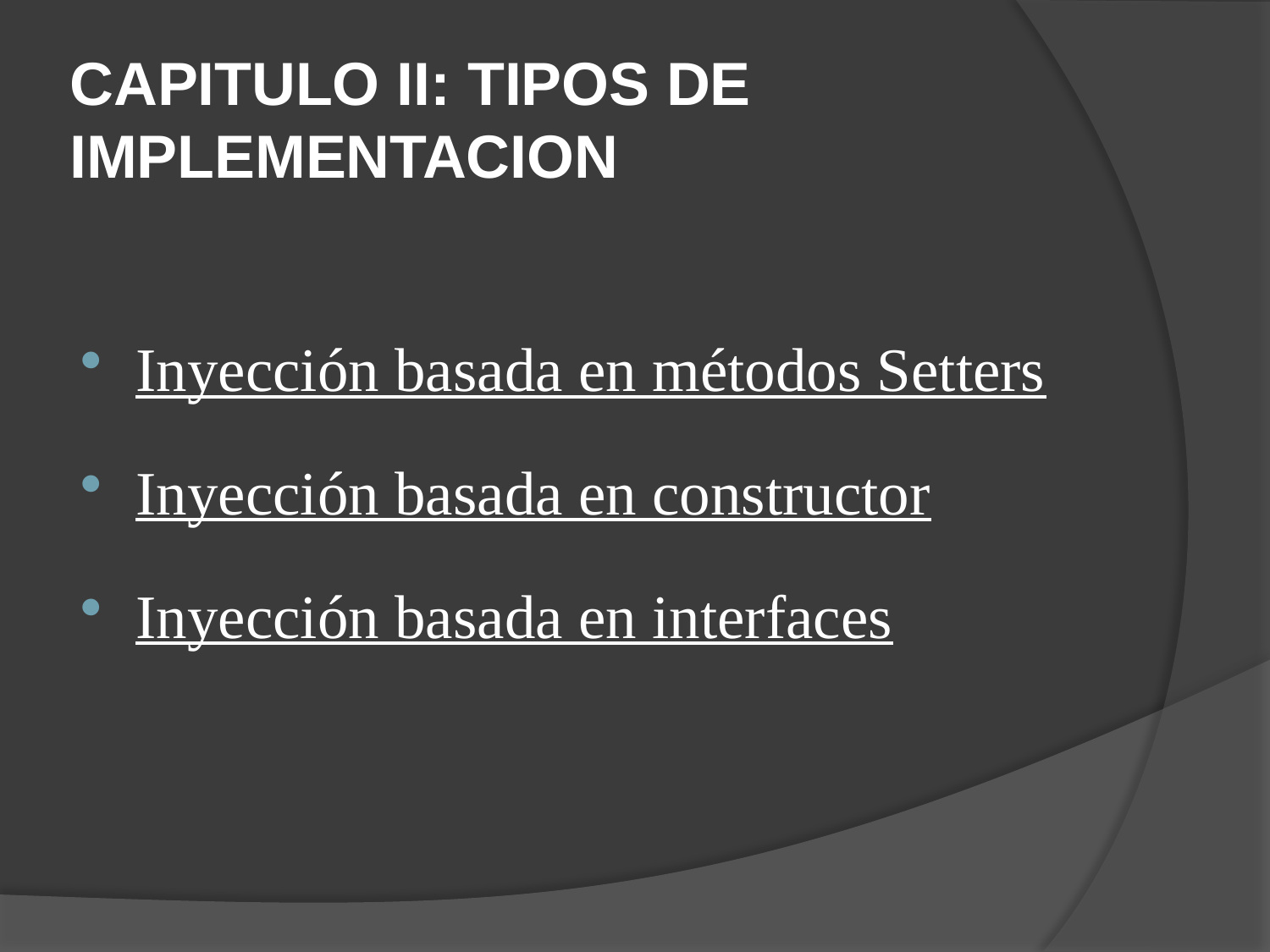

# CAPITULO II: TIPOS DE IMPLEMENTACION
Inyección basada en métodos Setters
Inyección basada en constructor
Inyección basada en interfaces